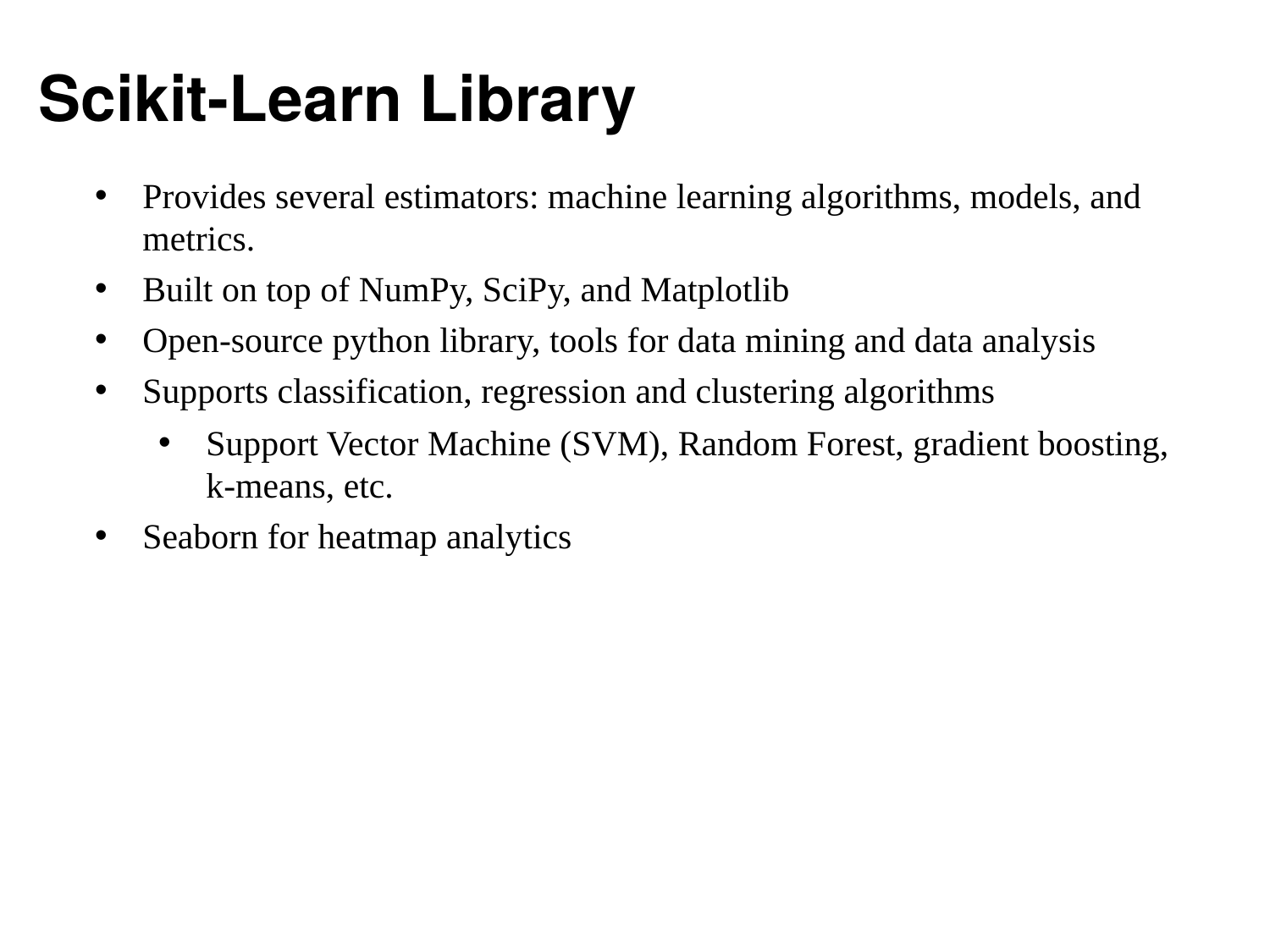

# Scikit-Learn Library
Provides several estimators: machine learning algorithms, models, and metrics.
Built on top of NumPy, SciPy, and Matplotlib
Open-source python library, tools for data mining and data analysis
Supports classification, regression and clustering algorithms
Support Vector Machine (SVM), Random Forest, gradient boosting, k-means, etc.
Seaborn for heatmap analytics